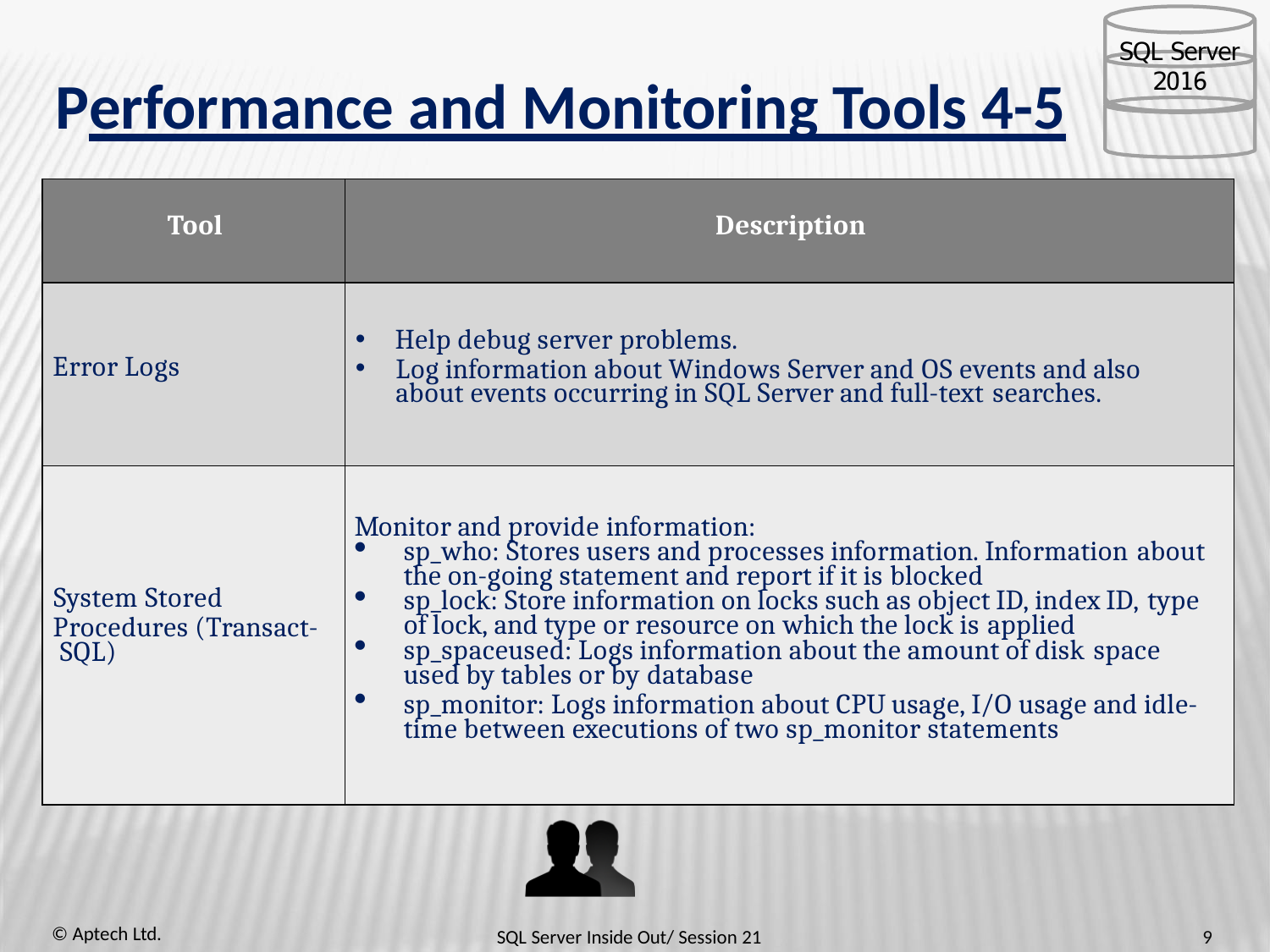

SQL Server

2016
# Performance and Monitoring Tools 4-5

| Tool | Description |
| --- | --- |
| Error Logs | Help debug server problems. Log information about Windows Server and OS events and also about events occurring in SQL Server and full-text searches. |
| System Stored Procedures (Transact- SQL) | Monitor and provide information: sp\_who: Stores users and processes information. Information about the on-going statement and report if it is blocked sp\_lock: Store information on locks such as object ID, index ID, type of lock, and type or resource on which the lock is applied sp\_spaceused: Logs information about the amount of disk space used by tables or by database sp\_monitor: Logs information about CPU usage, I/O usage and idle- time between executions of two sp\_monitor statements |

© Aptech Ltd.
9
SQL Server Inside Out/ Session 21